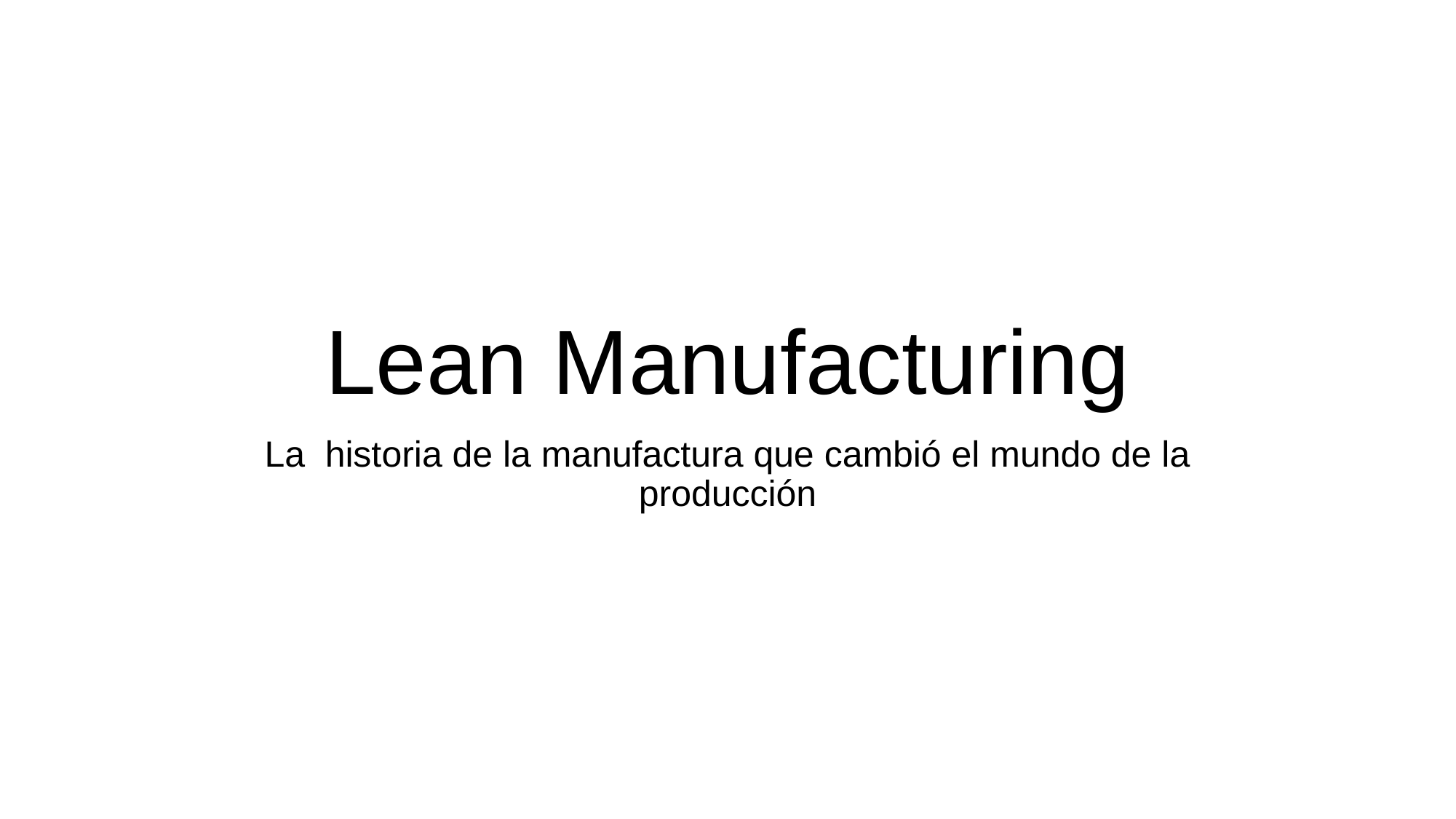

# Lean Manufacturing
La  historia de la manufactura que cambió el mundo de la producción